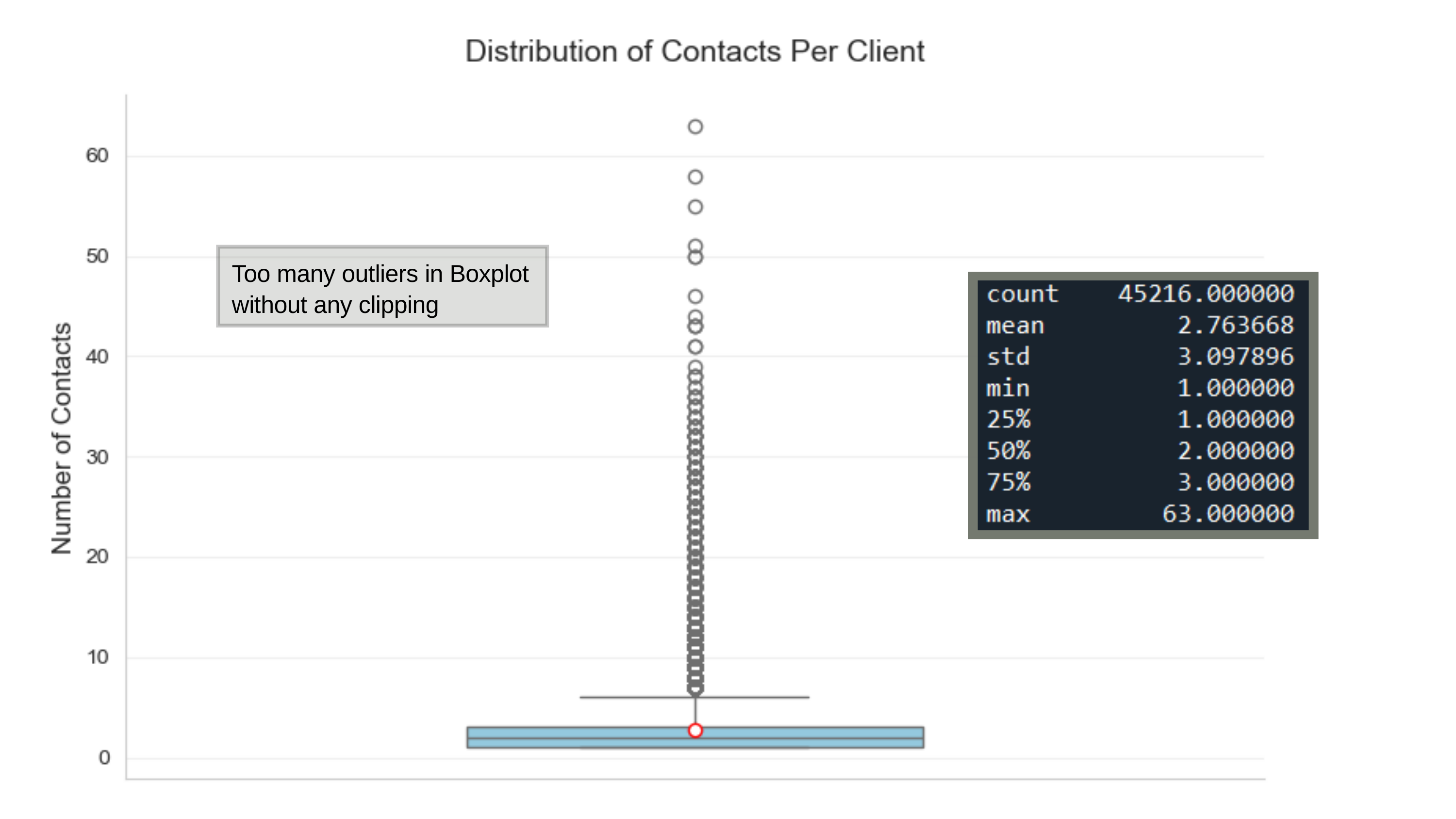

Too many outliers in Boxplot without any clipping